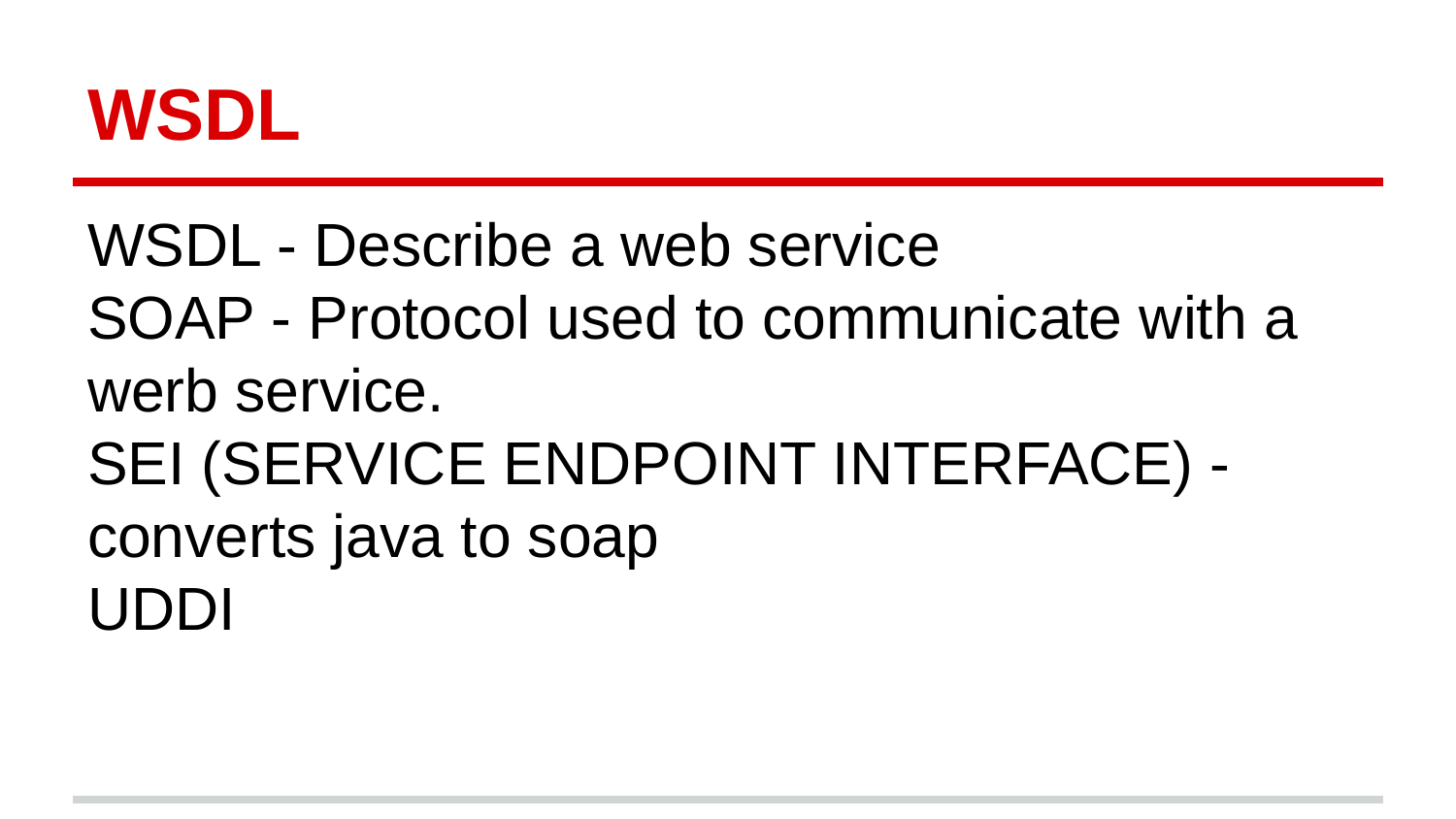

# WSDL
WSDL - Describe a web service
SOAP - Protocol used to communicate with a werb service.
SEI (SERVICE ENDPOINT INTERFACE) - converts java to soap
UDDI